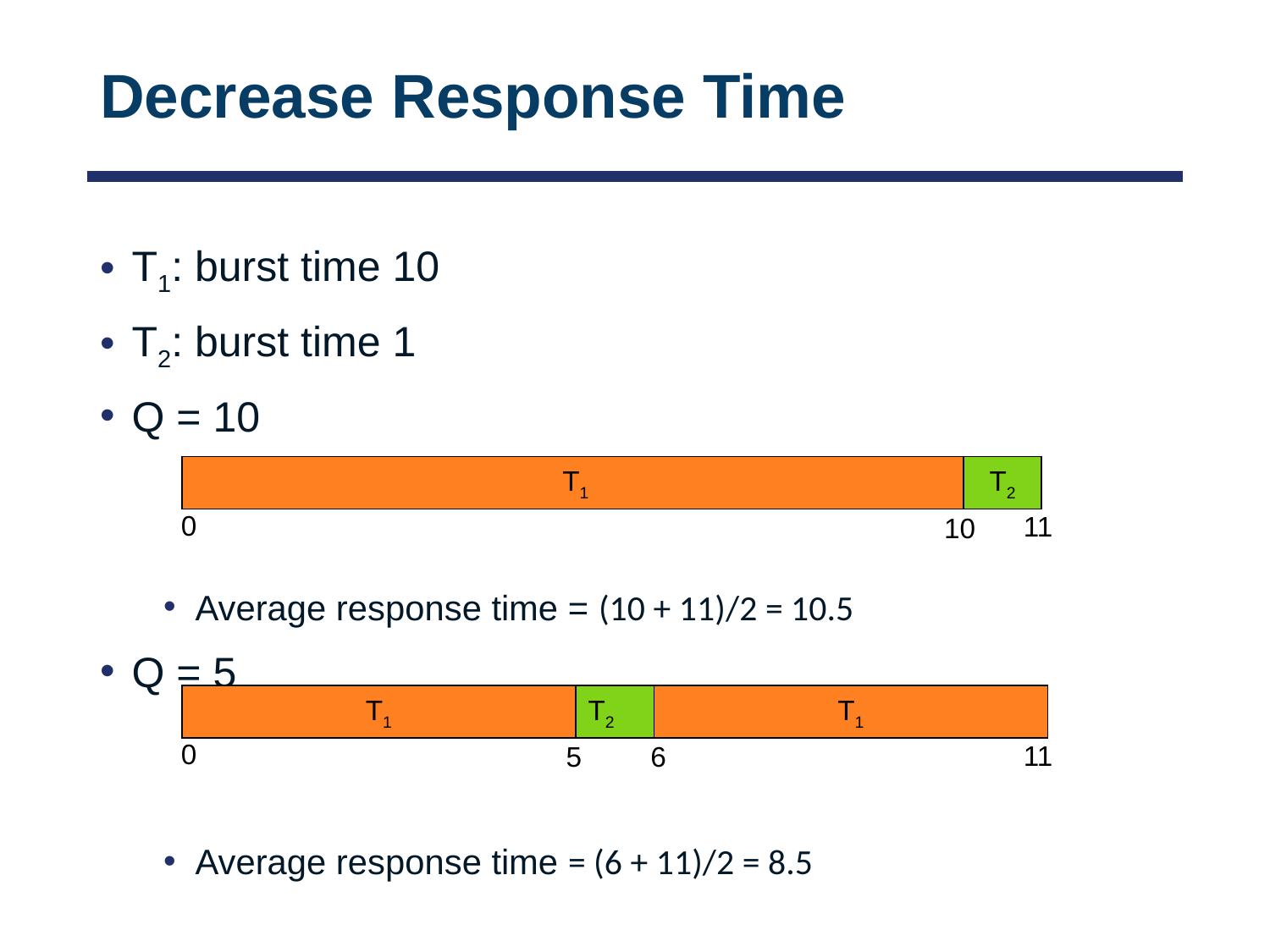

# Decrease Response Time
T1: burst time 10
T2: burst time 1
Q = 10

Average response time = (10 + 11)/2 = 10.5
Q = 5

Average response time = (6 + 11)/2 = 8.5

T1
T2
0
11
10
T1
T2
T1
0
11
5
6